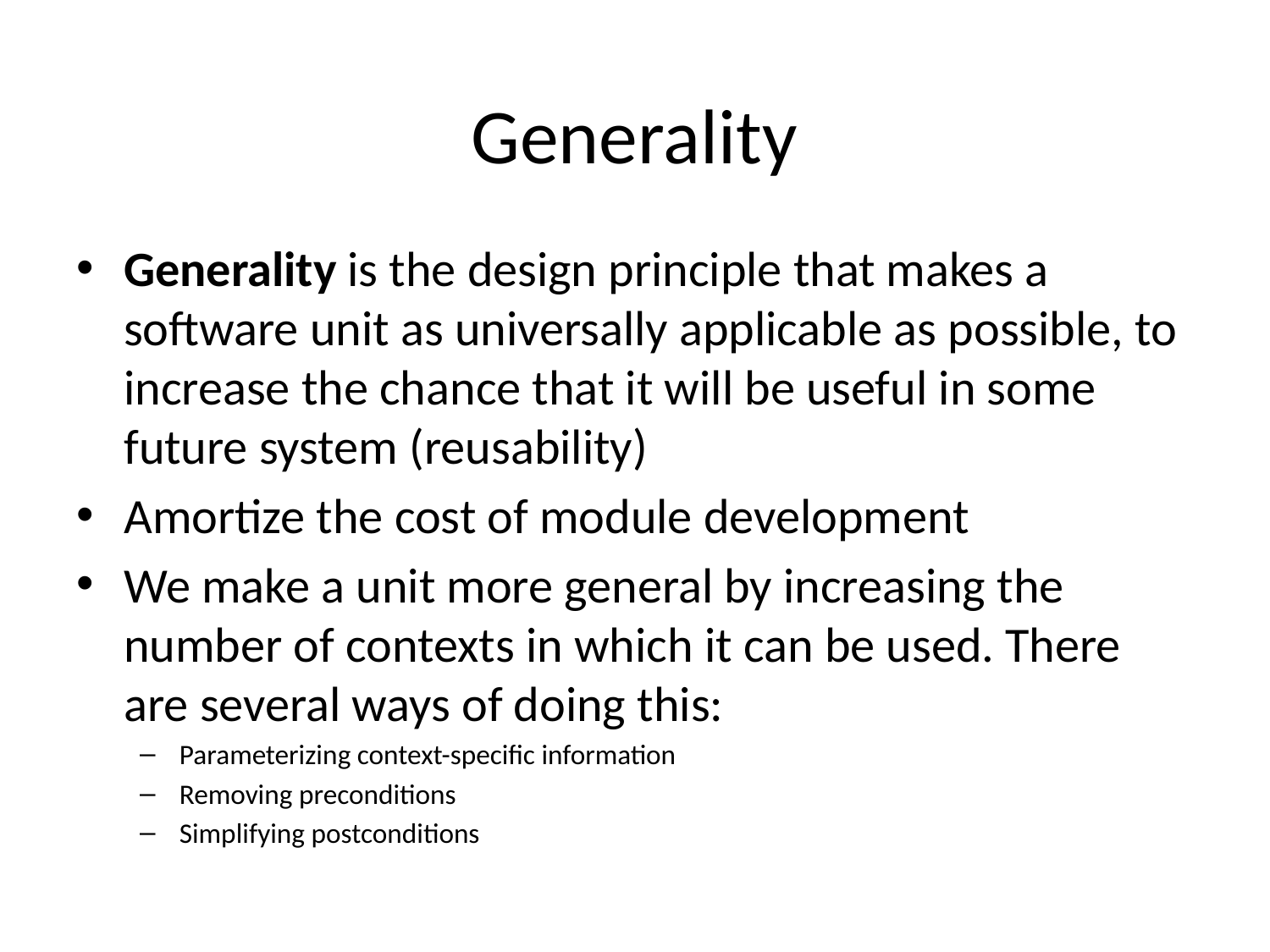

# Generality
Generality is the design principle that makes a software unit as universally applicable as possible, to increase the chance that it will be useful in some future system (reusability)
Amortize the cost of module development
We make a unit more general by increasing the number of contexts in which it can be used. There are several ways of doing this:
Parameterizing context-specific information
Removing preconditions
Simplifying postconditions